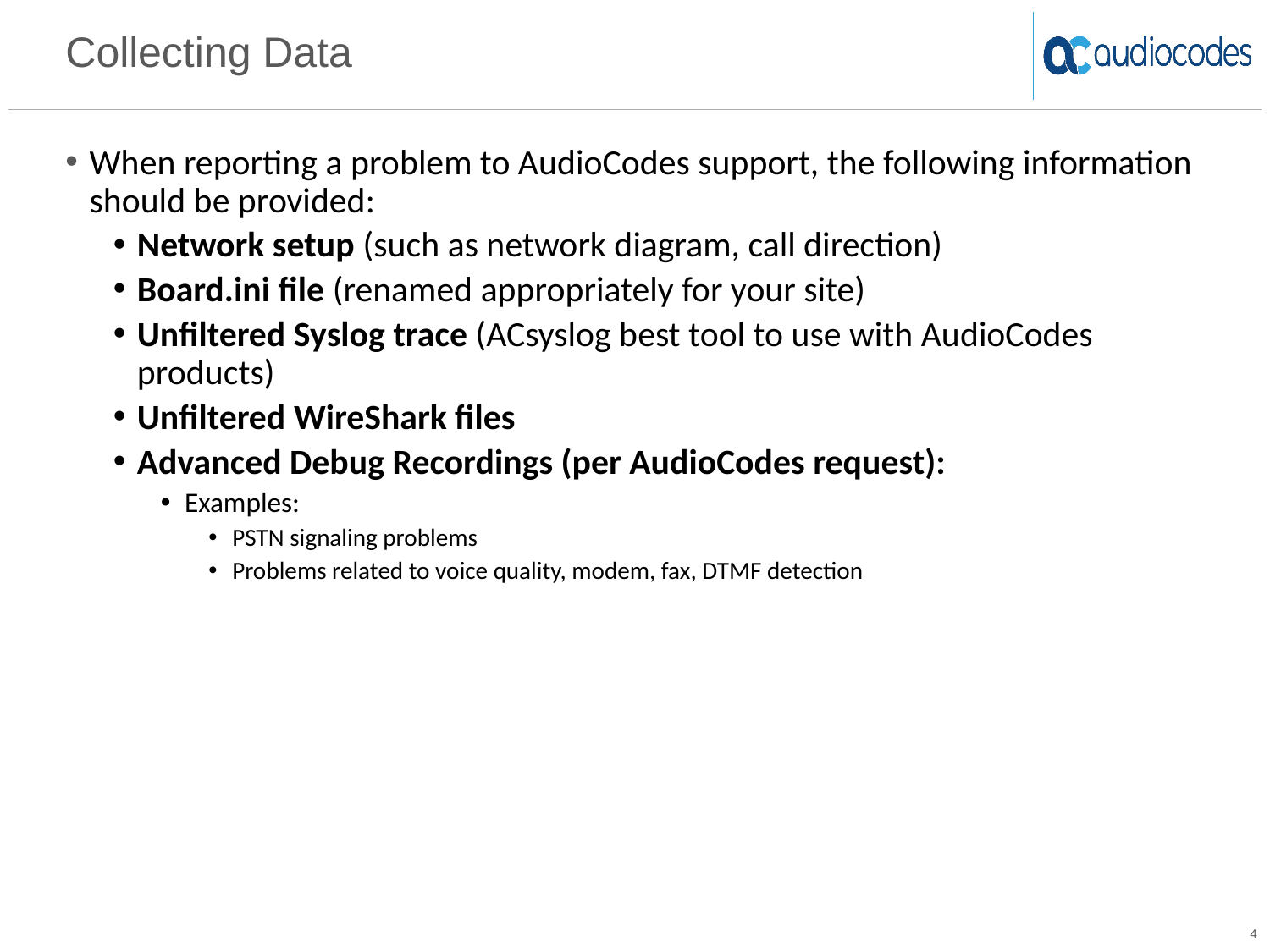

# Collecting Data
When reporting a problem to AudioCodes support, the following information should be provided:
Network setup (such as network diagram, call direction)
Board.ini file (renamed appropriately for your site)
Unfiltered Syslog trace (ACsyslog best tool to use with AudioCodes products)
Unfiltered WireShark files
Advanced Debug Recordings (per AudioCodes request):
Examples:
PSTN signaling problems
Problems related to voice quality, modem, fax, DTMF detection